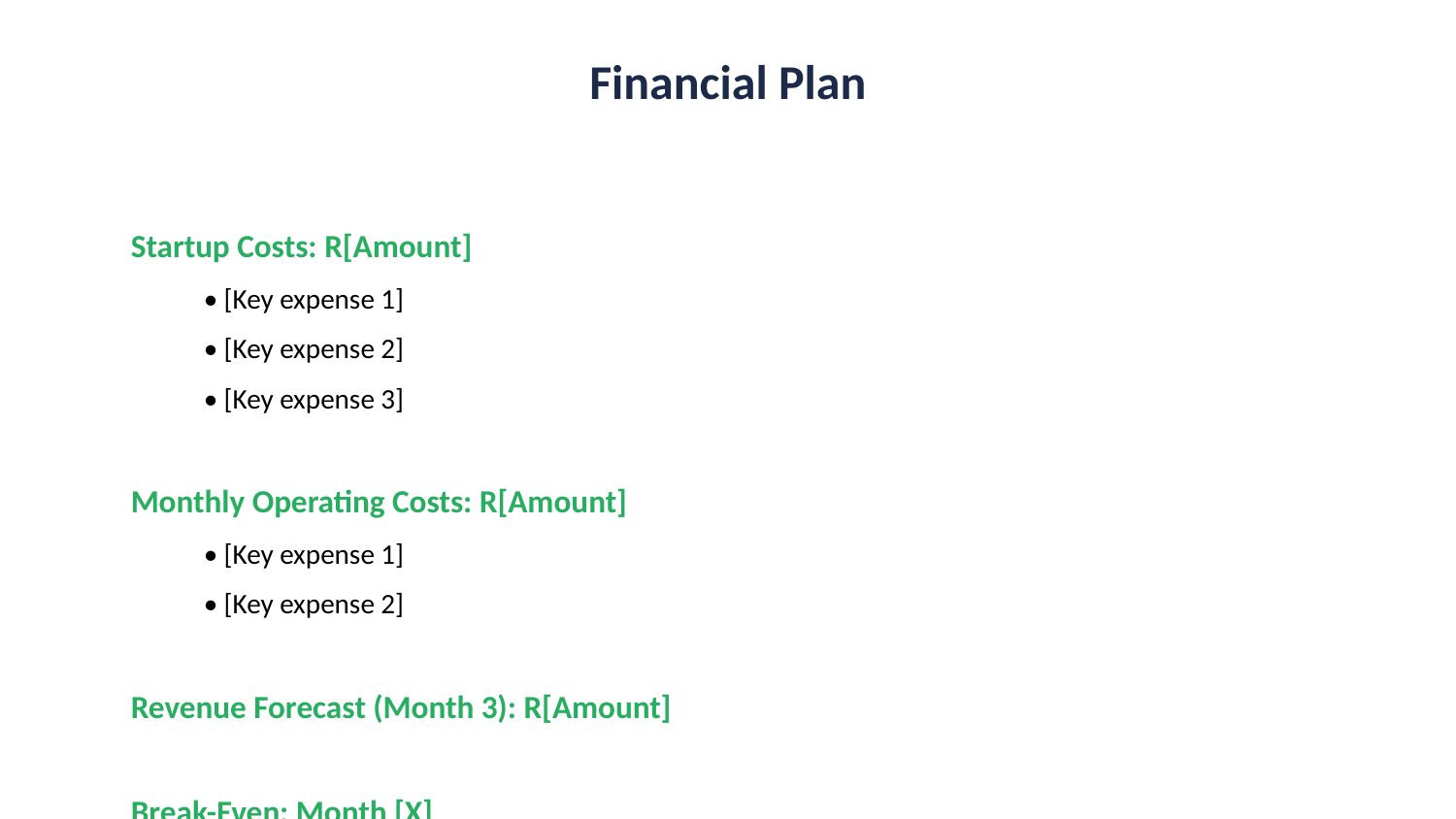

Financial Plan

Startup Costs: R[Amount]
• [Key expense 1]
• [Key expense 2]
• [Key expense 3]

Monthly Operating Costs: R[Amount]
• [Key expense 1]
• [Key expense 2]

Revenue Forecast (Month 3): R[Amount]

Break-Even: Month [X]